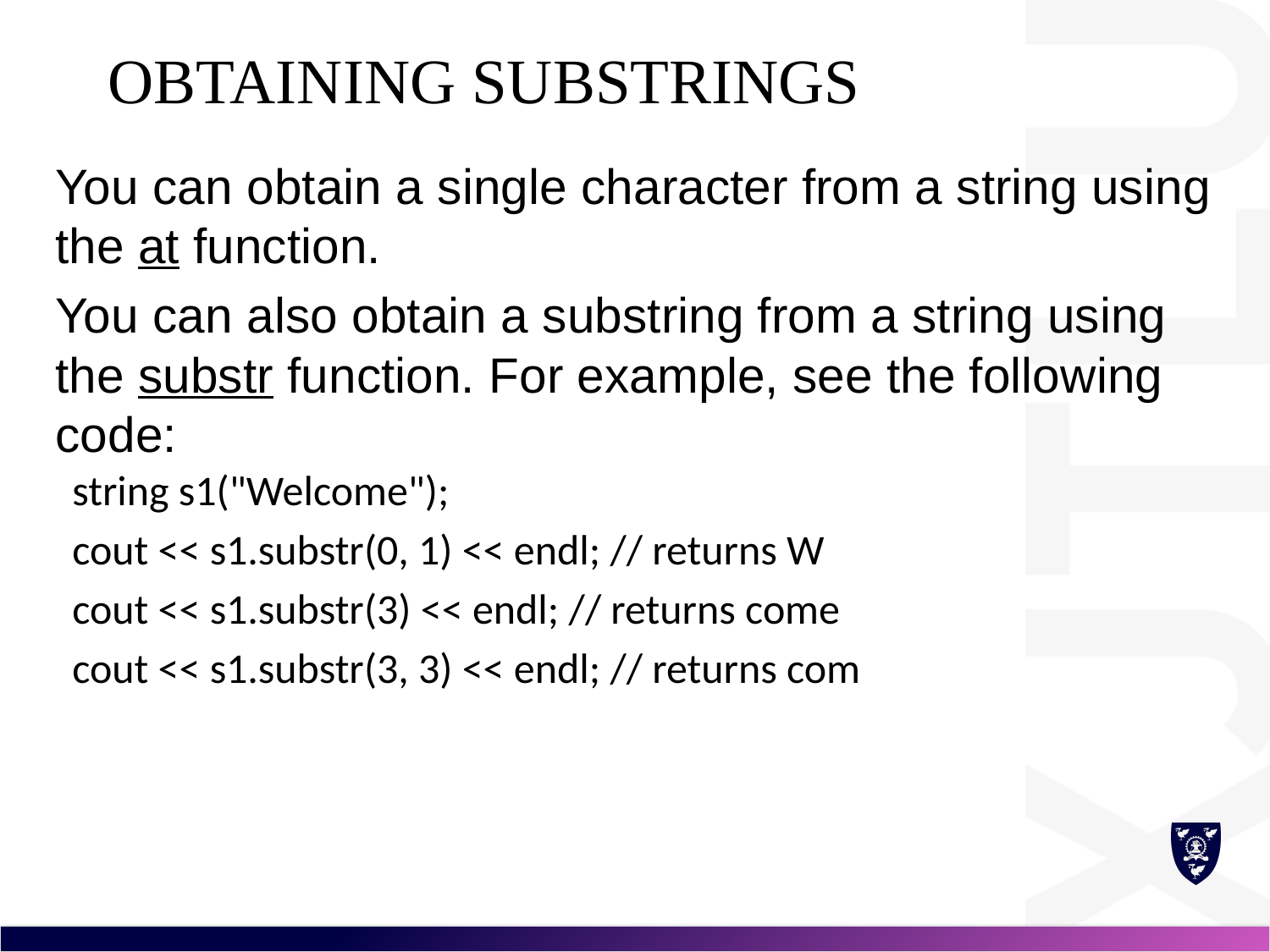

# Obtaining Substrings
You can obtain a single character from a string using the at function.
You can also obtain a substring from a string using the substr function. For example, see the following code:

string s1("Welcome");
cout << s1.substr(0, 1) << endl; // returns W
cout << s1.substr(3) << endl; // returns come
cout << s1.substr(3, 3) << endl; // returns com
14